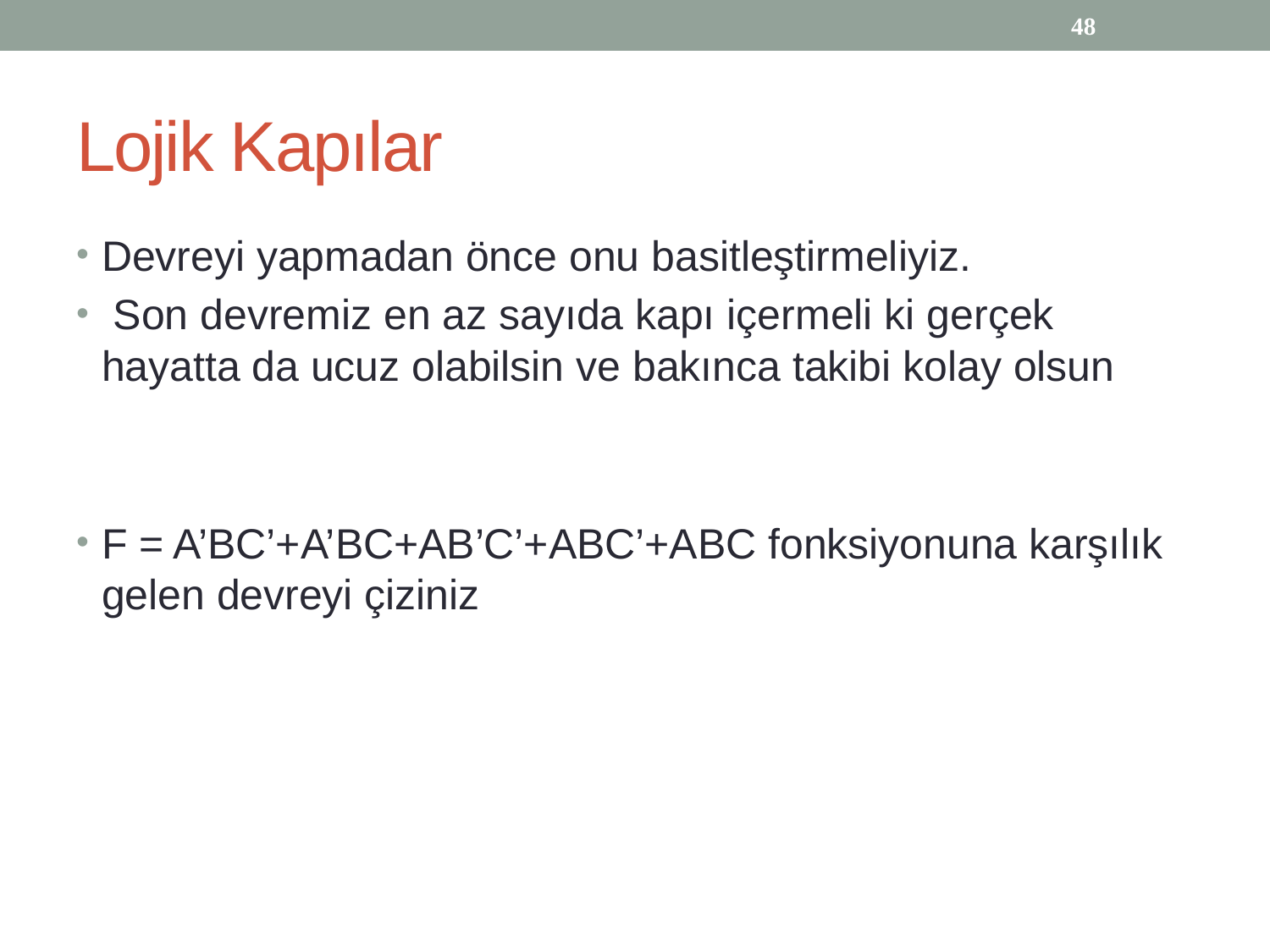

48
# Lojik Kapılar
Devreyi yapmadan önce onu basitleştirmeliyiz.
 Son devremiz en az sayıda kapı içermeli ki gerçek hayatta da ucuz olabilsin ve bakınca takibi kolay olsun

F = A’BC’+A’BC+AB’C’+ABC’+ABC fonksiyonuna karşılık gelen devreyi çiziniz